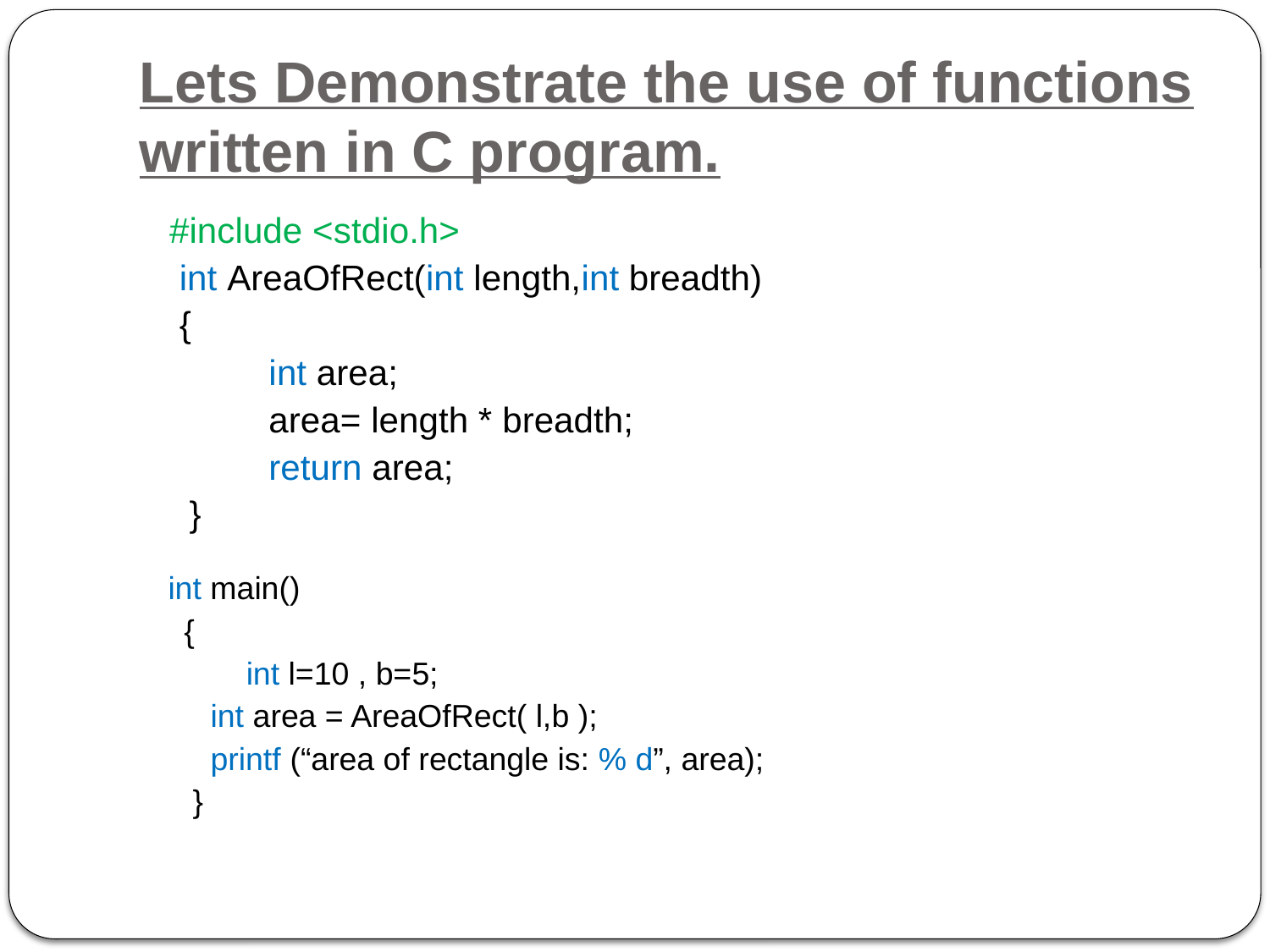

# Lets Demonstrate the use of functions written in C program.
   #include <stdio.h>
    int AreaOfRect(int length,int breadth)
    {
             int area;
             area= length * breadth;
             return area;
     }

     int main()
     {
            int l=10 , b=5;
        int area = AreaOfRect( l,b );
        printf (“area of rectangle is: % d”, area);
      }